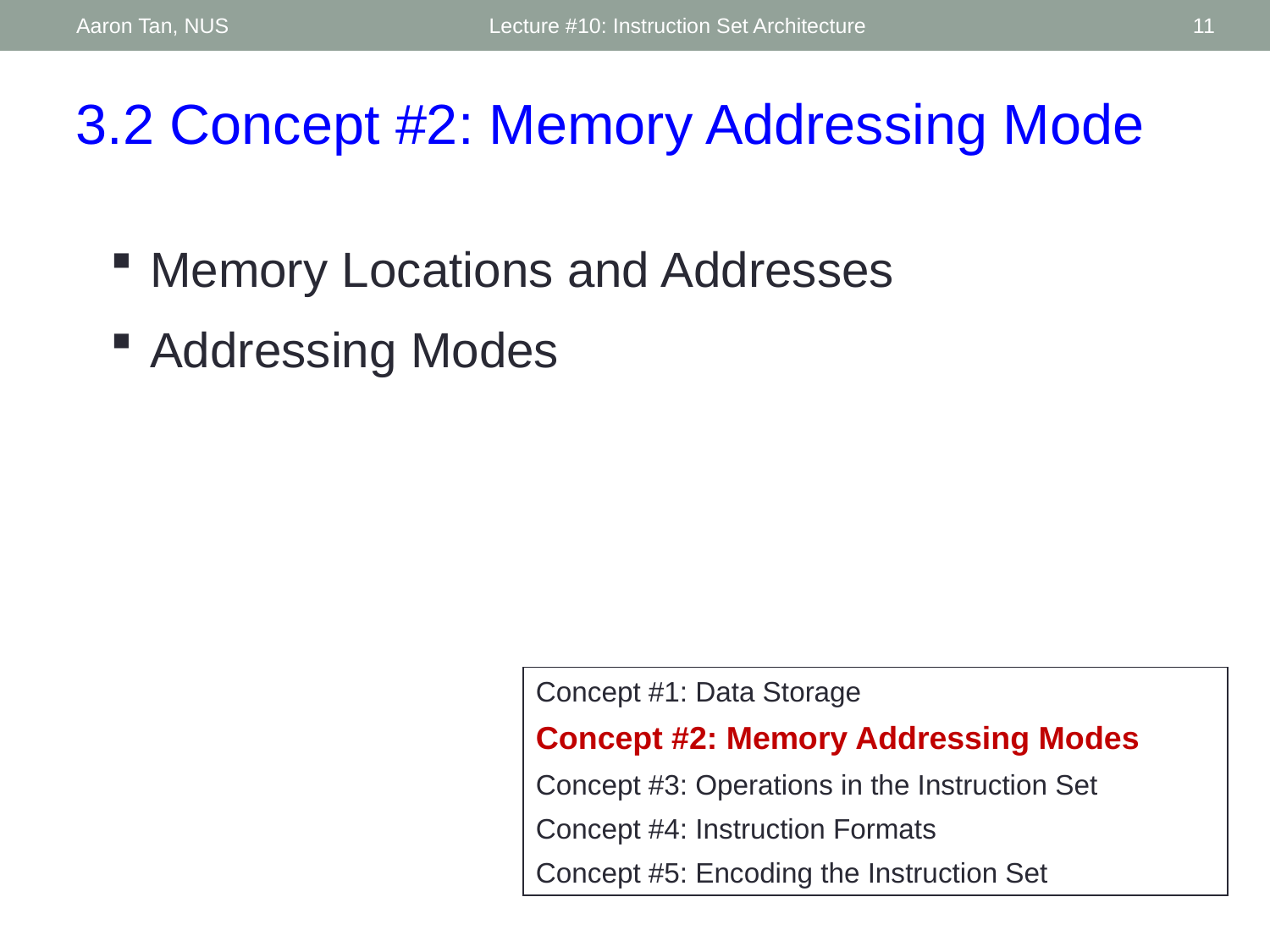

Aaron Tan, NUS
Lecture #10: Instruction Set Architecture
11
3.2 Concept #2: Memory Addressing Mode
Memory Locations and Addresses
Addressing Modes
Concept #1: Data Storage
Concept #2: Memory Addressing Modes
Concept #3: Operations in the Instruction Set
Concept #4: Instruction Formats
Concept #5: Encoding the Instruction Set